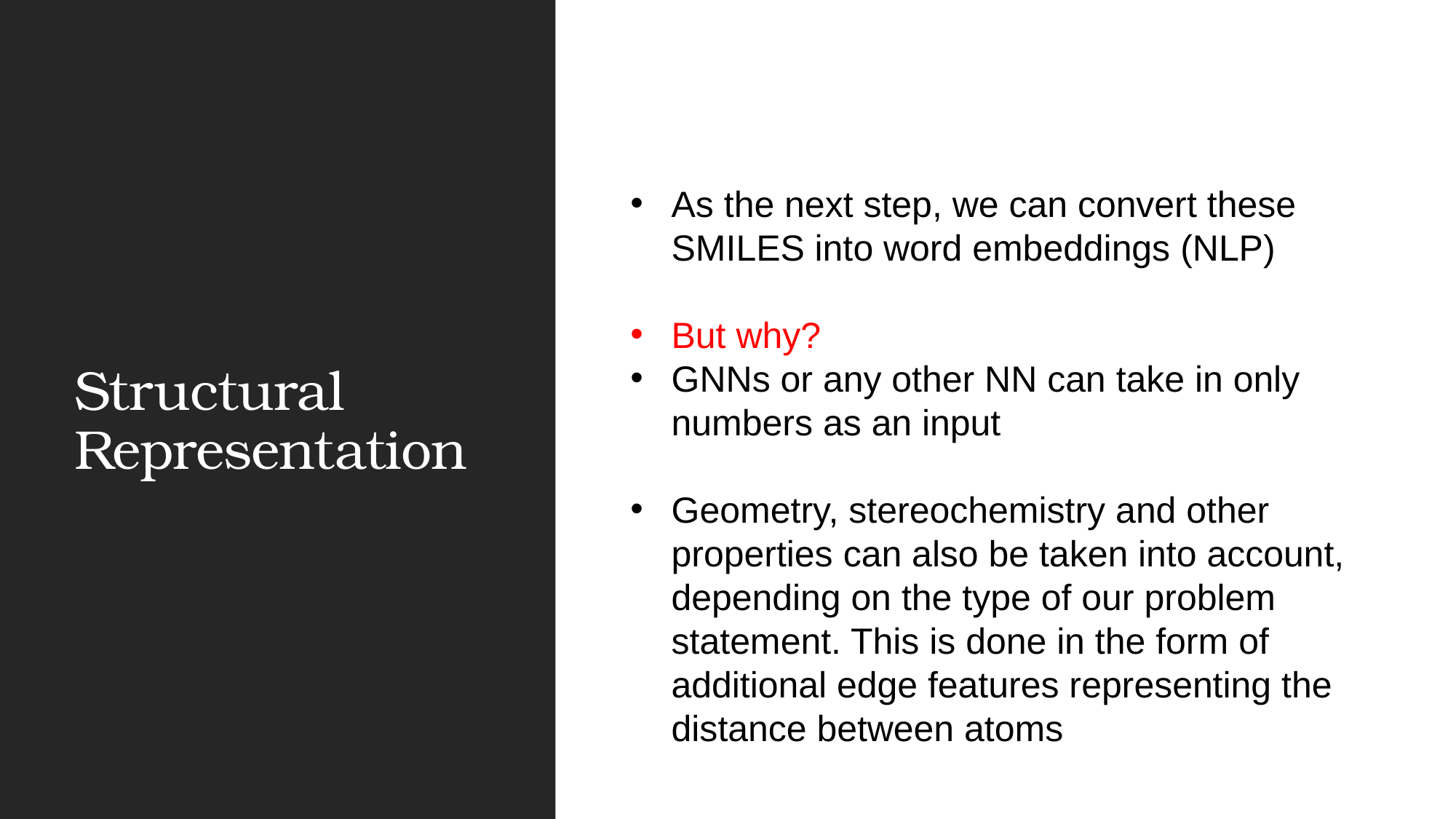

# Structural Representation
As the next step, we can convert these SMILES into word embeddings (NLP)

But why?
GNNs or any other NN can take in only numbers as an input

Geometry, stereochemistry and other properties can also be taken into account, depending on the type of our problem statement. This is done in the form of additional edge features representing the distance between atoms